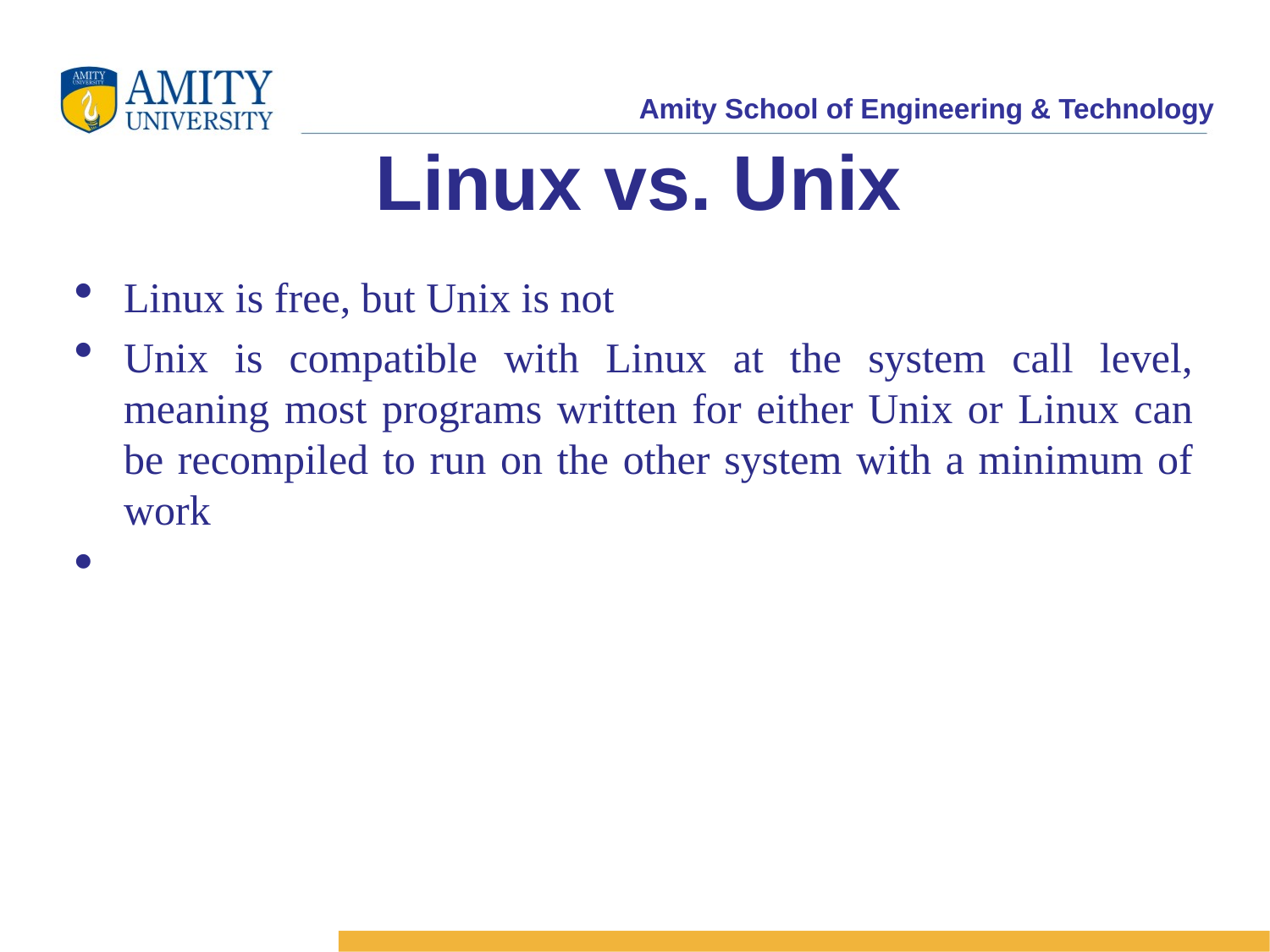

Linux vs. Unix
Linux is free, but Unix is not
Unix is compatible with Linux at the system call level, meaning most programs written for either Unix or Linux can be recompiled to run on the other system with a minimum of work